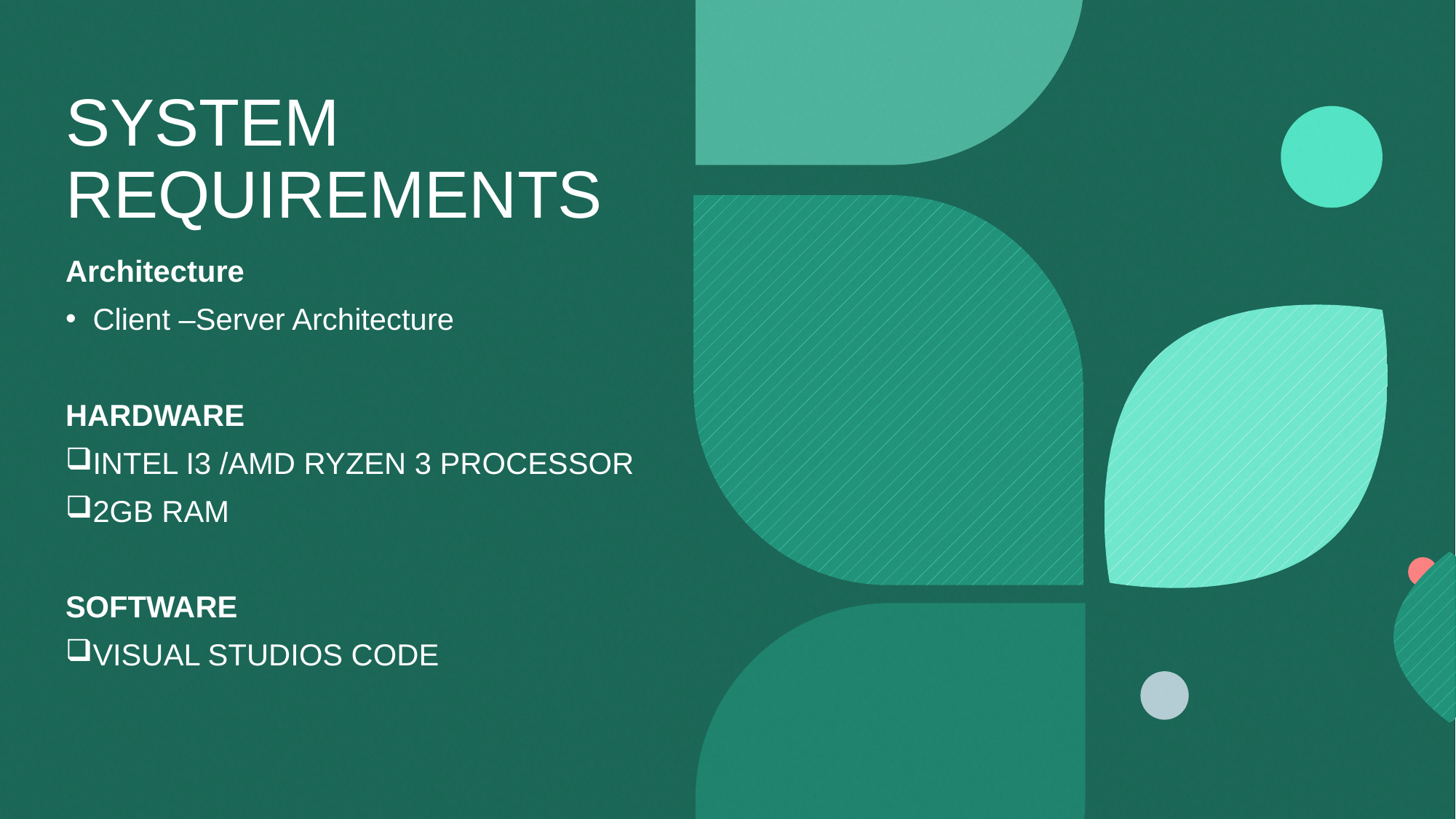

# SYSTEM REQUIREMENTS
Architecture
Client –Server Architecture

HARDWARE
INTEL I3 /AMD RYZEN 3 PROCESSOR
2GB RAM

SOFTWARE
VISUAL STUDIOS CODE